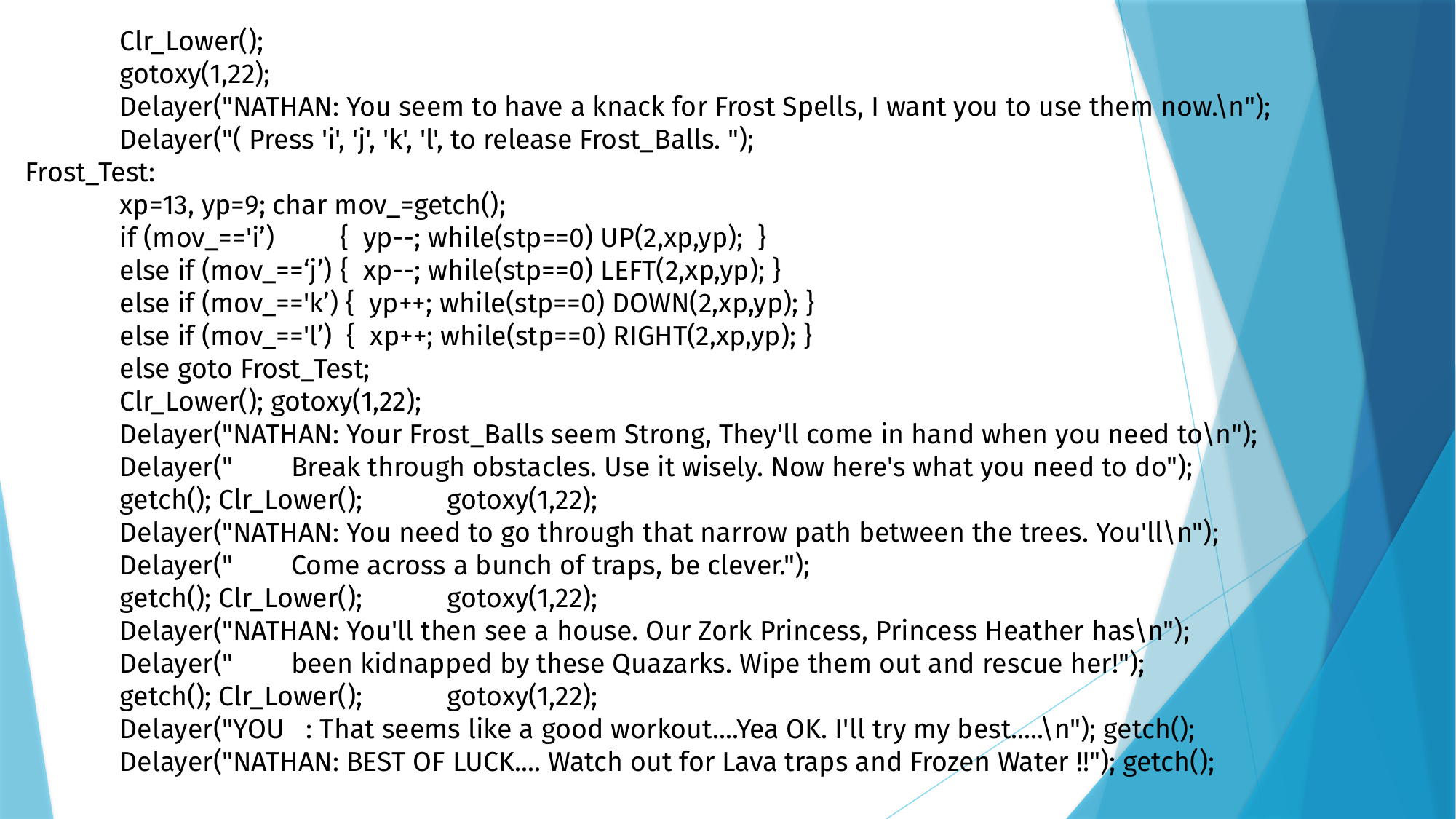

Clr_Lower();
	gotoxy(1,22);
	Delayer("NATHAN: You seem to have a knack for Frost Spells, I want you to use them now.\n");
	Delayer("( Press 'i', 'j', 'k', 'l', to release Frost_Balls. ");
  Frost_Test:
	xp=13, yp=9; char mov_=getch();
	if (mov_=='i’)         {  yp--; while(stp==0) UP(2,xp,yp);  }
	else if (mov_==‘j’) {  xp--; while(stp==0) LEFT(2,xp,yp); }
	else if (mov_=='k’) {  yp++; while(stp==0) DOWN(2,xp,yp); }
	else if (mov_=='l’)  {  xp++; while(stp==0) RIGHT(2,xp,yp); }
	else goto Frost_Test;
	Clr_Lower(); gotoxy(1,22);
	Delayer("NATHAN: Your Frost_Balls seem Strong, They'll come in hand when you need to\n");
	Delayer("        Break through obstacles. Use it wisely. Now here's what you need to do");
	getch(); Clr_Lower(); 	gotoxy(1,22);
	Delayer("NATHAN: You need to go through that narrow path between the trees. You'll\n");
	Delayer("        Come across a bunch of traps, be clever.");
	getch(); Clr_Lower(); 	gotoxy(1,22);
	Delayer("NATHAN: You'll then see a house. Our Zork Princess, Princess Heather has\n");
	Delayer("        been kidnapped by these Quazarks. Wipe them out and rescue her!");
	getch(); Clr_Lower(); 	gotoxy(1,22);
	Delayer("YOU   : That seems like a good workout....Yea OK. I'll try my best.....\n"); getch();
	Delayer("NATHAN: BEST OF LUCK.... Watch out for Lava traps and Frozen Water !!"); getch();